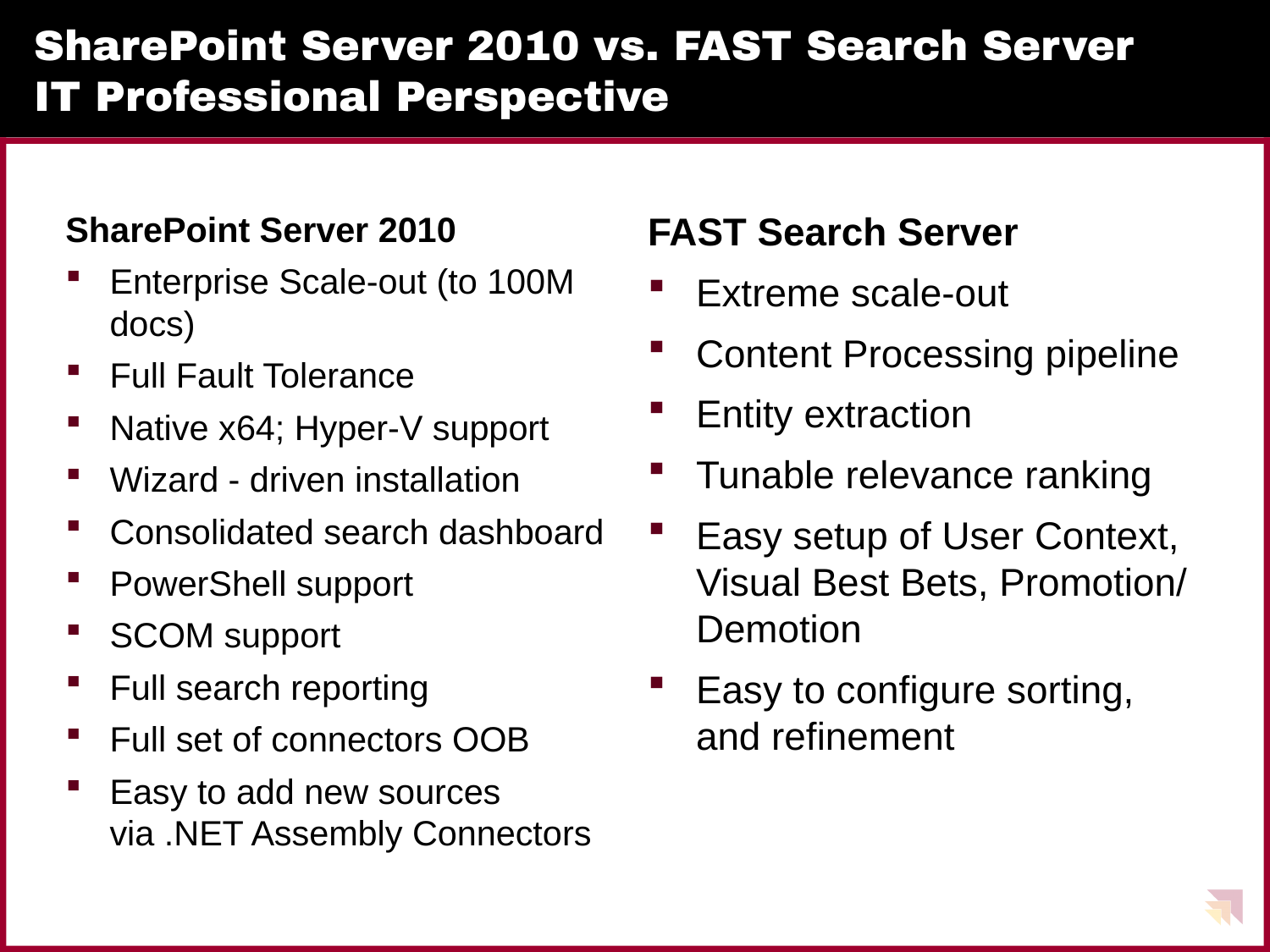

# SharePoint Server 2010 vs. FAST Search Server IT Professional Perspective
SharePoint Server 2010
Enterprise Scale-out (to 100M docs)
Full Fault Tolerance
Native x64; Hyper-V support
Wizard - driven installation
Consolidated search dashboard
PowerShell support
SCOM support
Full search reporting
Full set of connectors OOB
Easy to add new sources via .NET Assembly Connectors
FAST Search Server
Extreme scale-out
Content Processing pipeline
Entity extraction
Tunable relevance ranking
Easy setup of User Context,
Visual Best Bets, Promotion/ Demotion
Easy to configure sorting, and refinement